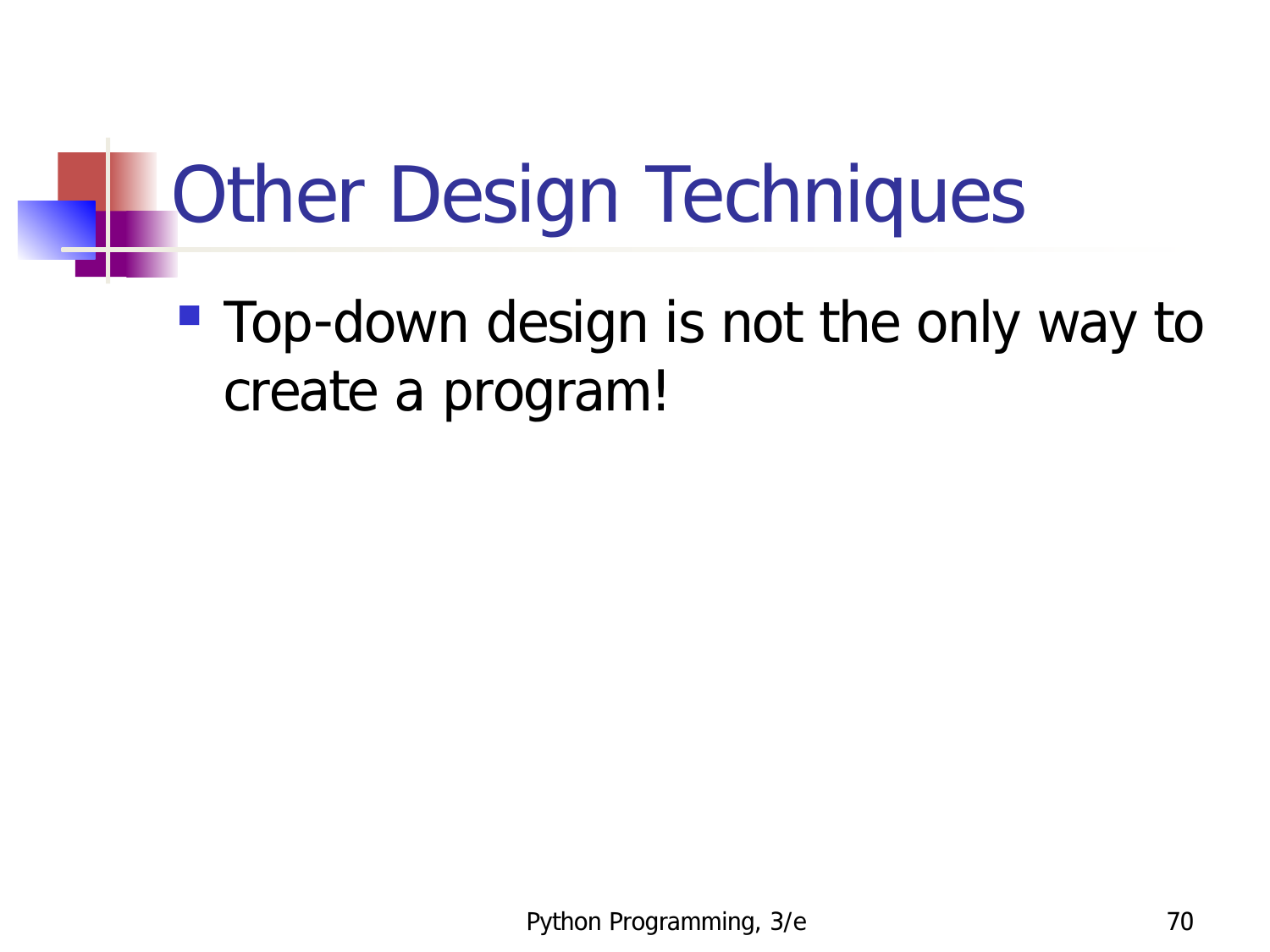

Other Design Techniques
Top-down design is not the only way to create a program!
Python Programming, 3/e
70